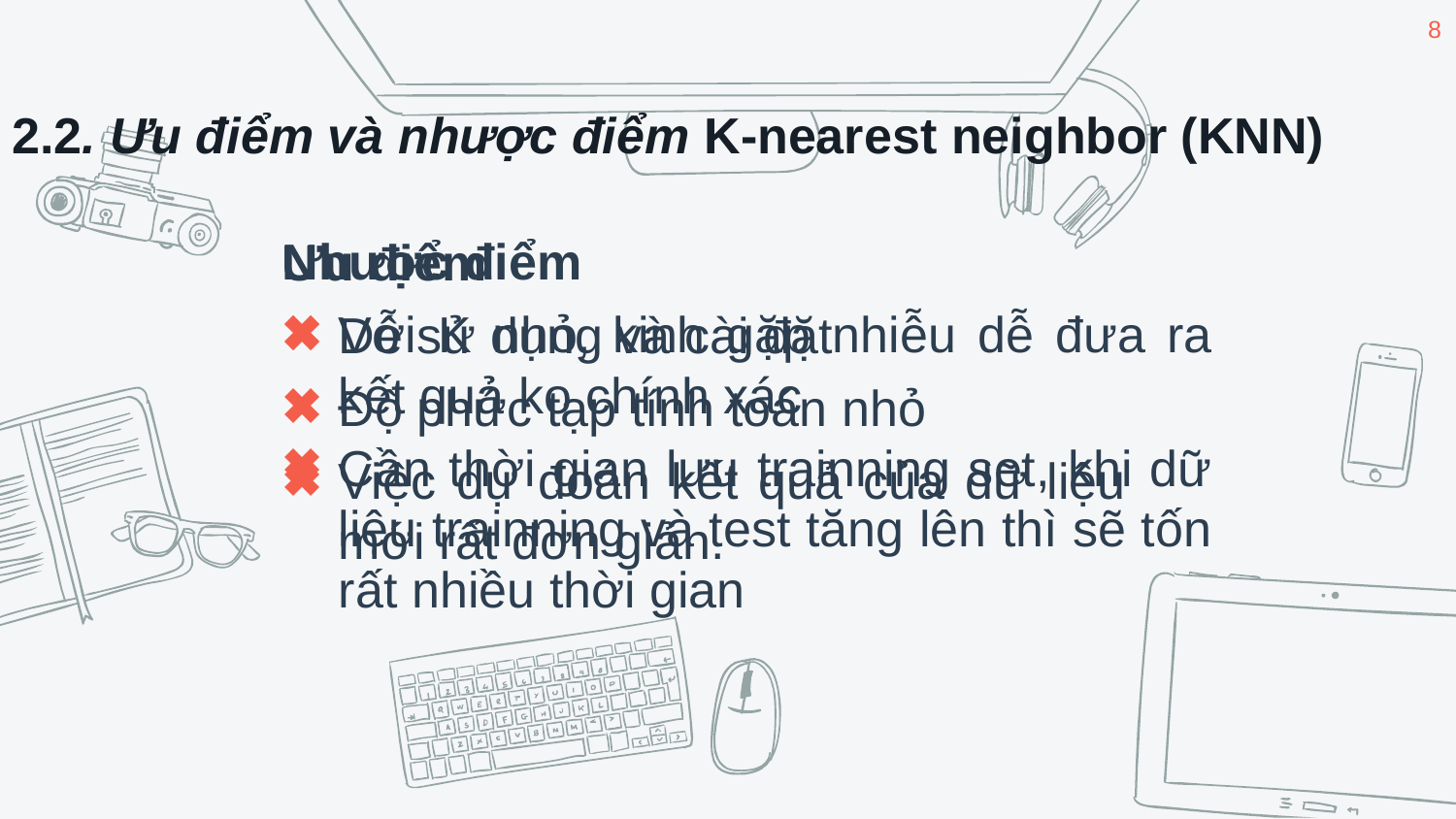

8
2.2. Ưu điểm và nhược điểm K-nearest neighbor (KNN)
Nhược điểm
Với K nhỏ, kinh gặp nhiễu dễ đưa ra kết quả ko chính xác
Cần thời gian lưu trainning set, khi dữ liệu trainning và test tăng lên thì sẽ tốn rất nhiều thời gian
Ưu điểm
Dễ sử dụng và cài đặt
Độ phức tạp tính toán nhỏ
Việc dự đoán kết quả của dữ liệu mới rất đơn giản.